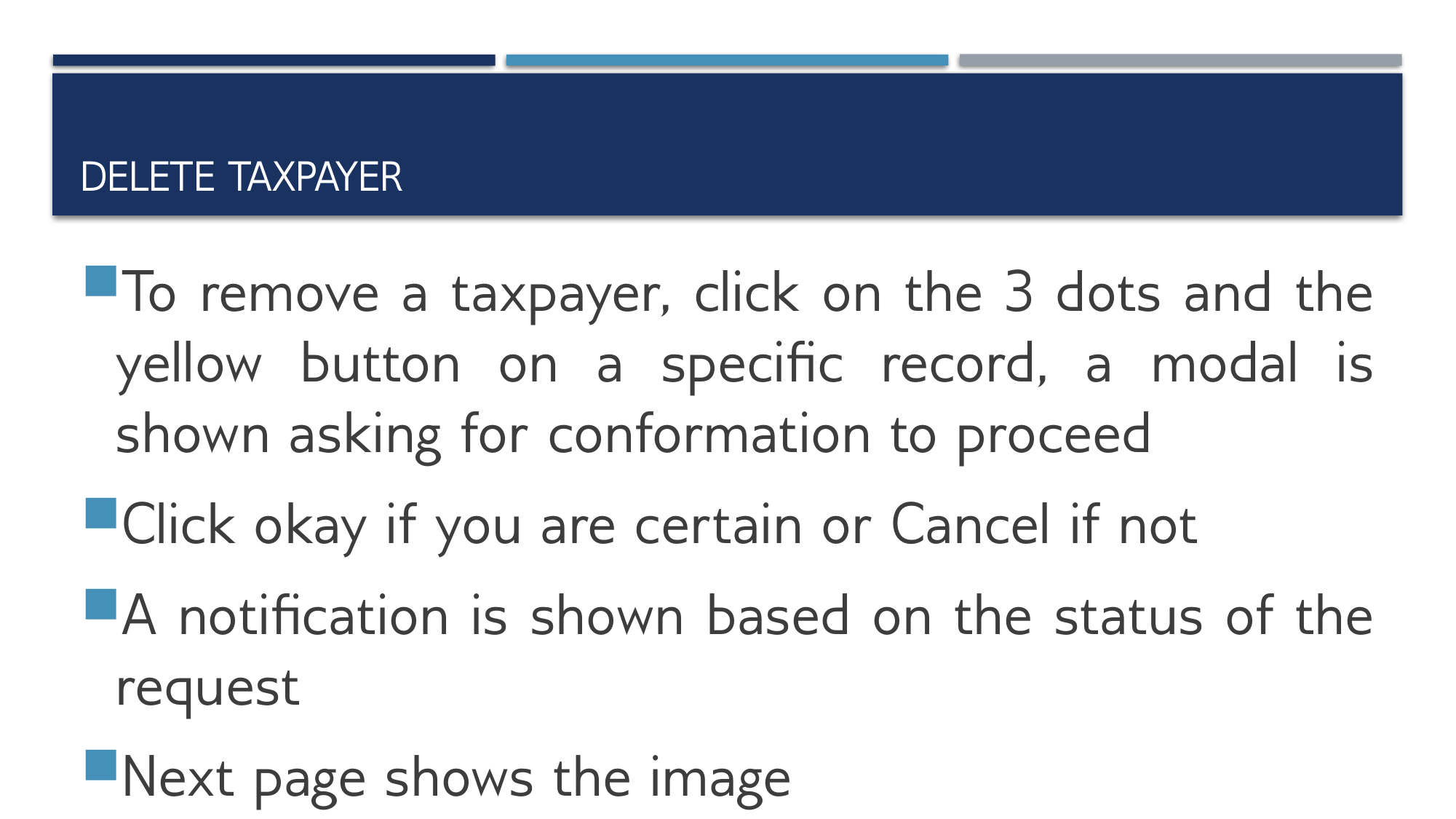

# delete taxpayer
To remove a taxpayer, click on the 3 dots and the yellow button on a specific record, a modal is shown asking for conformation to proceed
Click okay if you are certain or Cancel if not
A notification is shown based on the status of the request
Next page shows the image